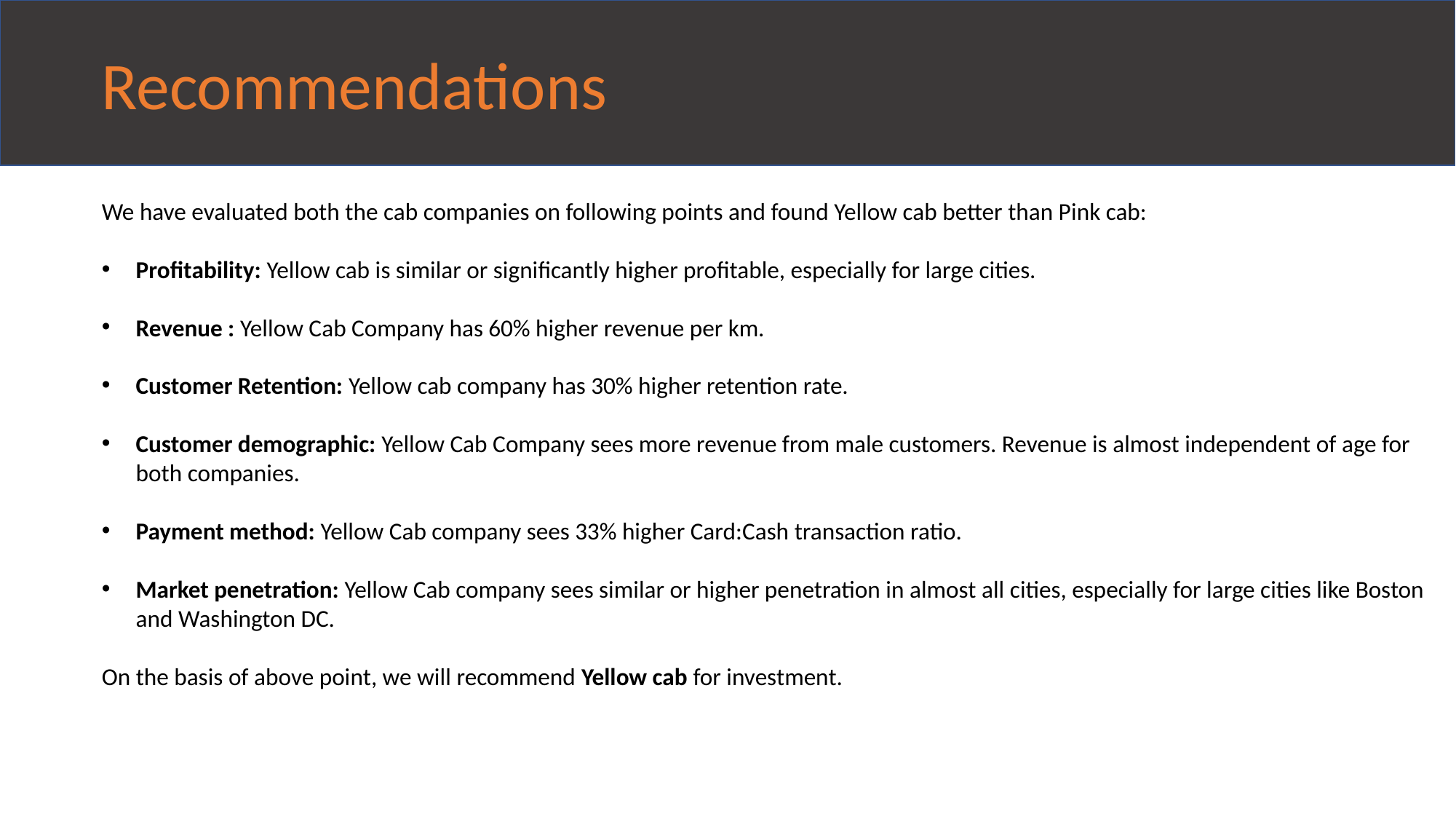

Recommendations
We have evaluated both the cab companies on following points and found Yellow cab better than Pink cab:

Profitability: Yellow cab is similar or significantly higher profitable, especially for large cities.

Revenue : Yellow Cab Company has 60% higher revenue per km.

Customer Retention: Yellow cab company has 30% higher retention rate.

Customer demographic: Yellow Cab Company sees more revenue from male customers. Revenue is almost independent of age for both companies.

Payment method: Yellow Cab company sees 33% higher Card:Cash transaction ratio.

Market penetration: Yellow Cab company sees similar or higher penetration in almost all cities, especially for large cities like Boston and Washington DC.

On the basis of above point, we will recommend Yellow cab for investment.